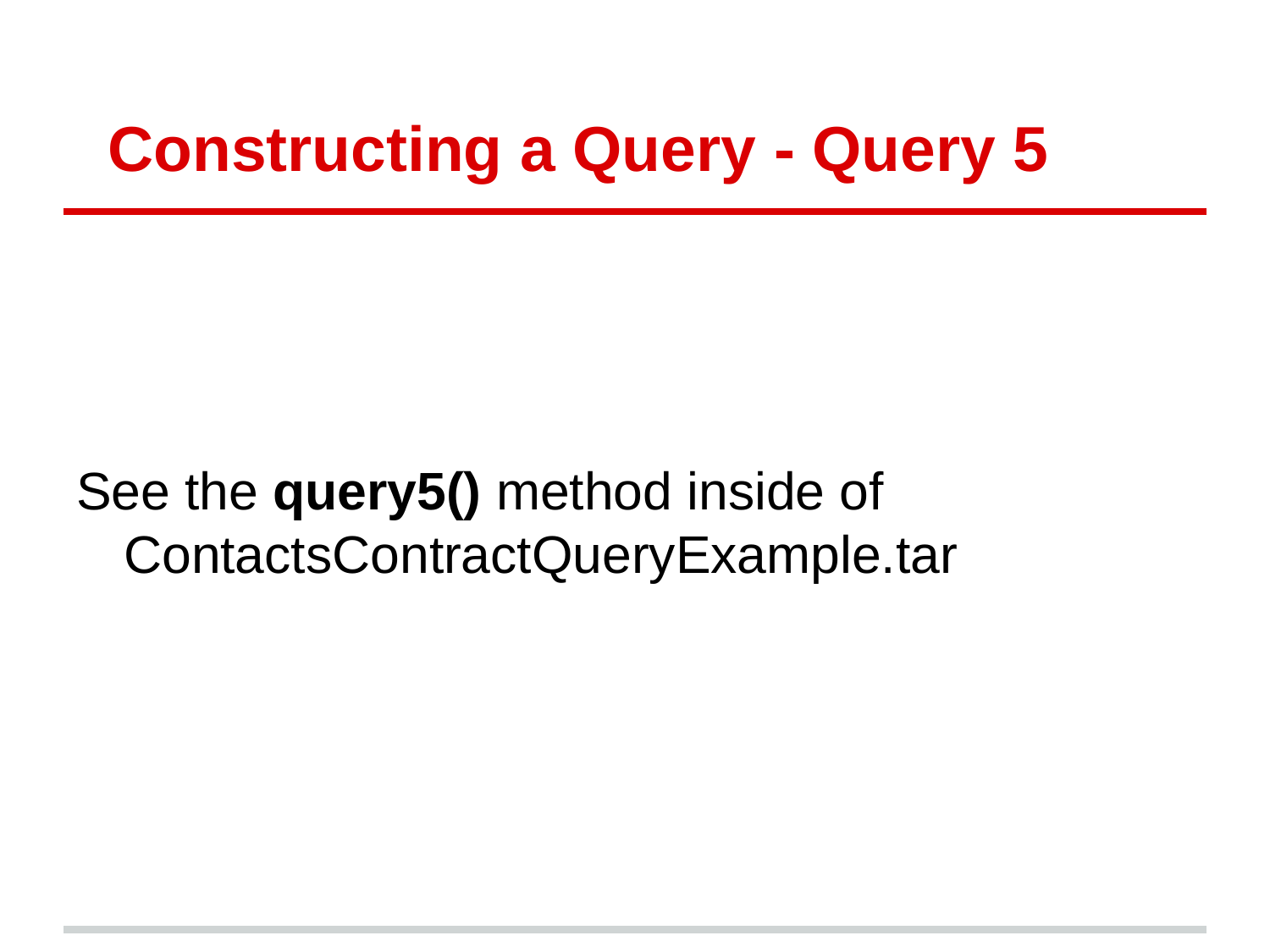

# Constructing a Query - Query 5

See the query5() method inside of ContactsContractQueryExample.tar